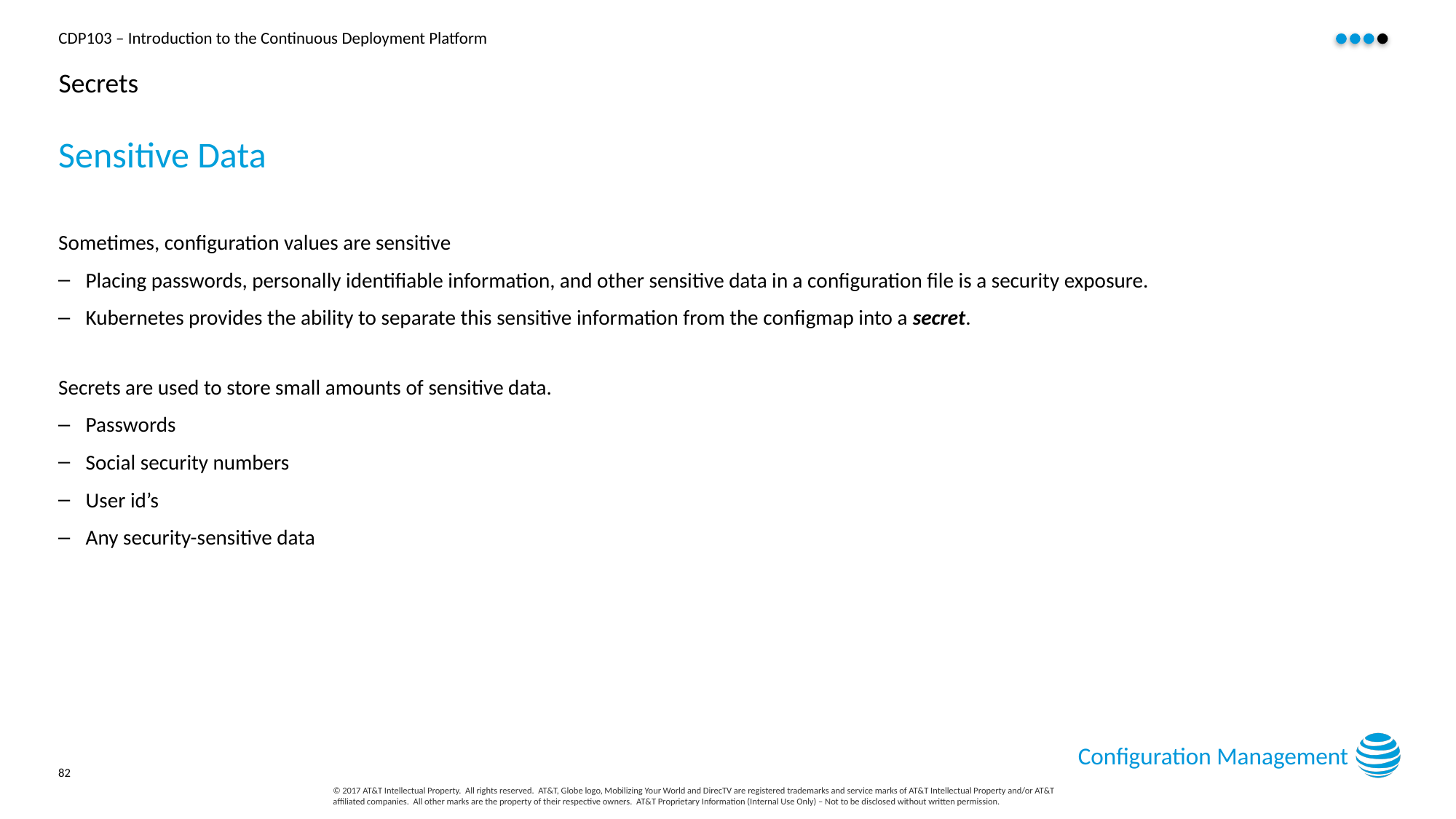

# Secrets
Sensitive Data

Sometimes, configuration values are sensitive
Placing passwords, personally identifiable information, and other sensitive data in a configuration file is a security exposure.
Kubernetes provides the ability to separate this sensitive information from the configmap into a secret.

Secrets are used to store small amounts of sensitive data.
Passwords
Social security numbers
User id’s
Any security-sensitive data

Configuration Management
82